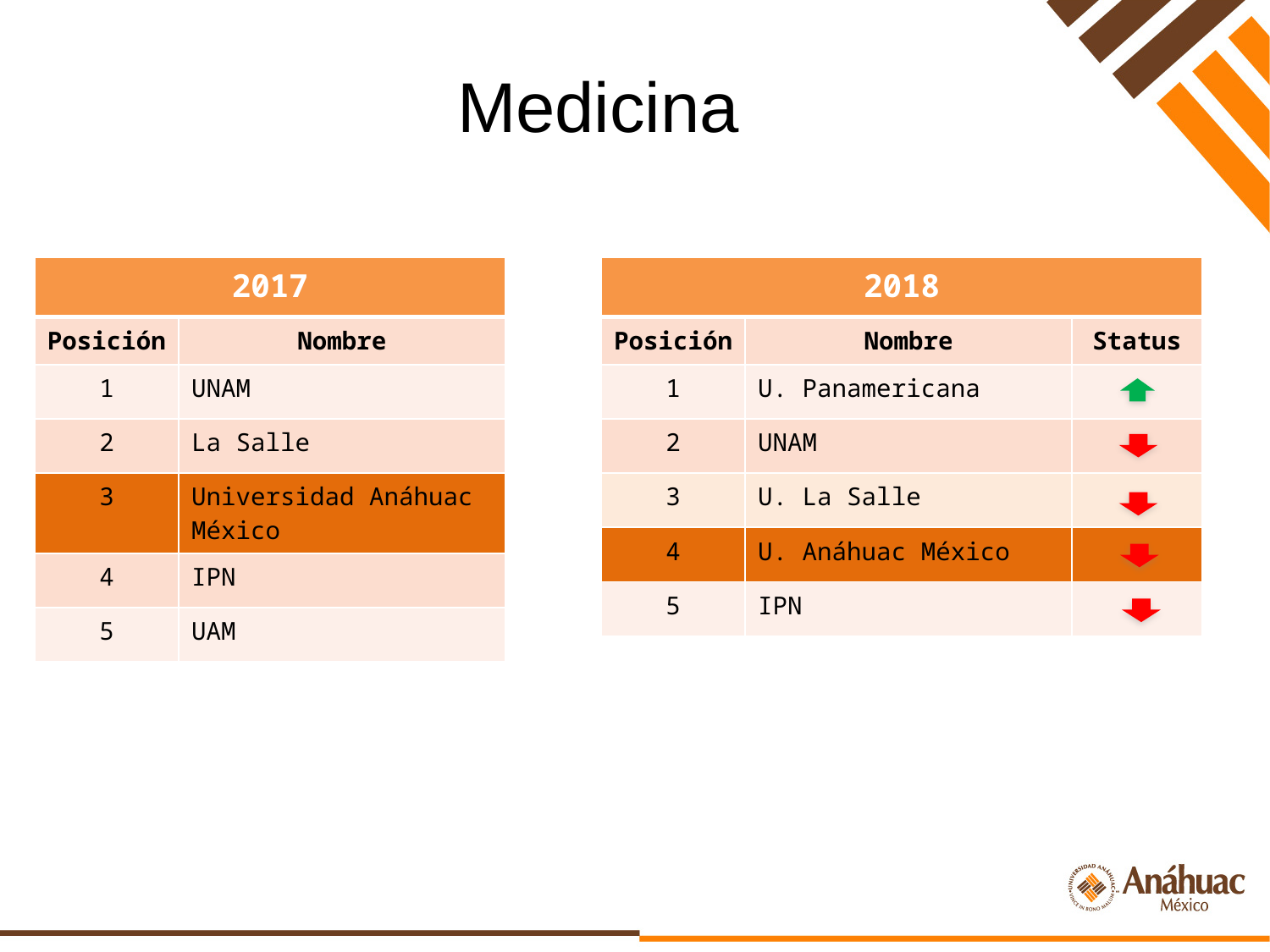

# Medicina
| 2017 |  |
| --- | --- |
| Posición | Nombre |
| 1 | UNAM |
| 2 | La Salle |
| 3 | Universidad Anáhuac México |
| 4 | IPN |
| 5 | UAM |
| 2018 |  |  |
| --- | --- | --- |
| Posición | Nombre | Status |
| 1 | U. Panamericana |  |
| 2 | UNAM |  |
| 3 | U. La Salle |  |
| 4 | U. Anáhuac México |  |
| 5 | IPN |  |